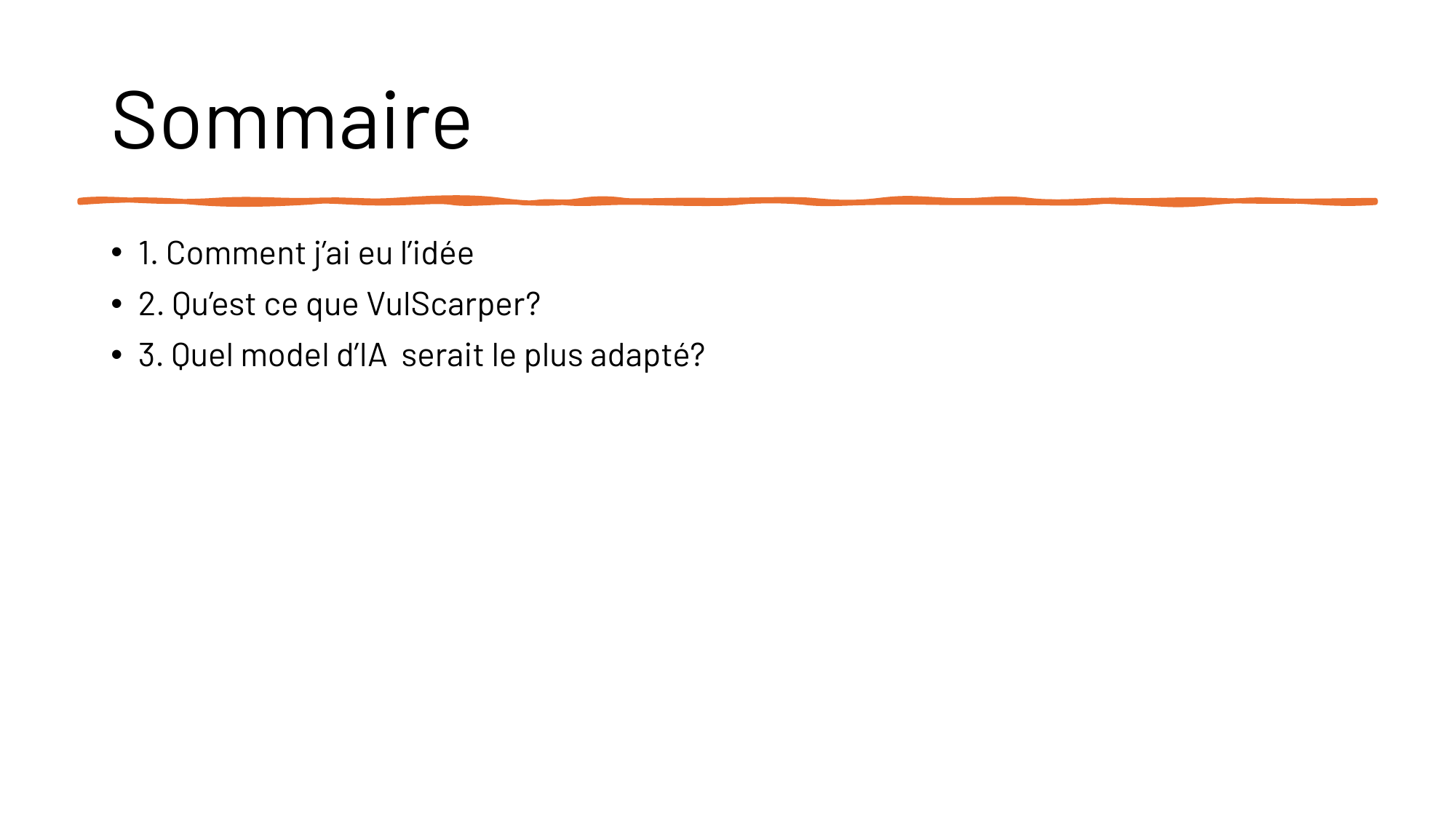

Qu’est-ce que VulScarper ?

# Sommaire

1. Comment j’ai eu l’idée
2. Qu’est ce que VulScarper?
3. Quel model d’IA  serait le plus adapté?